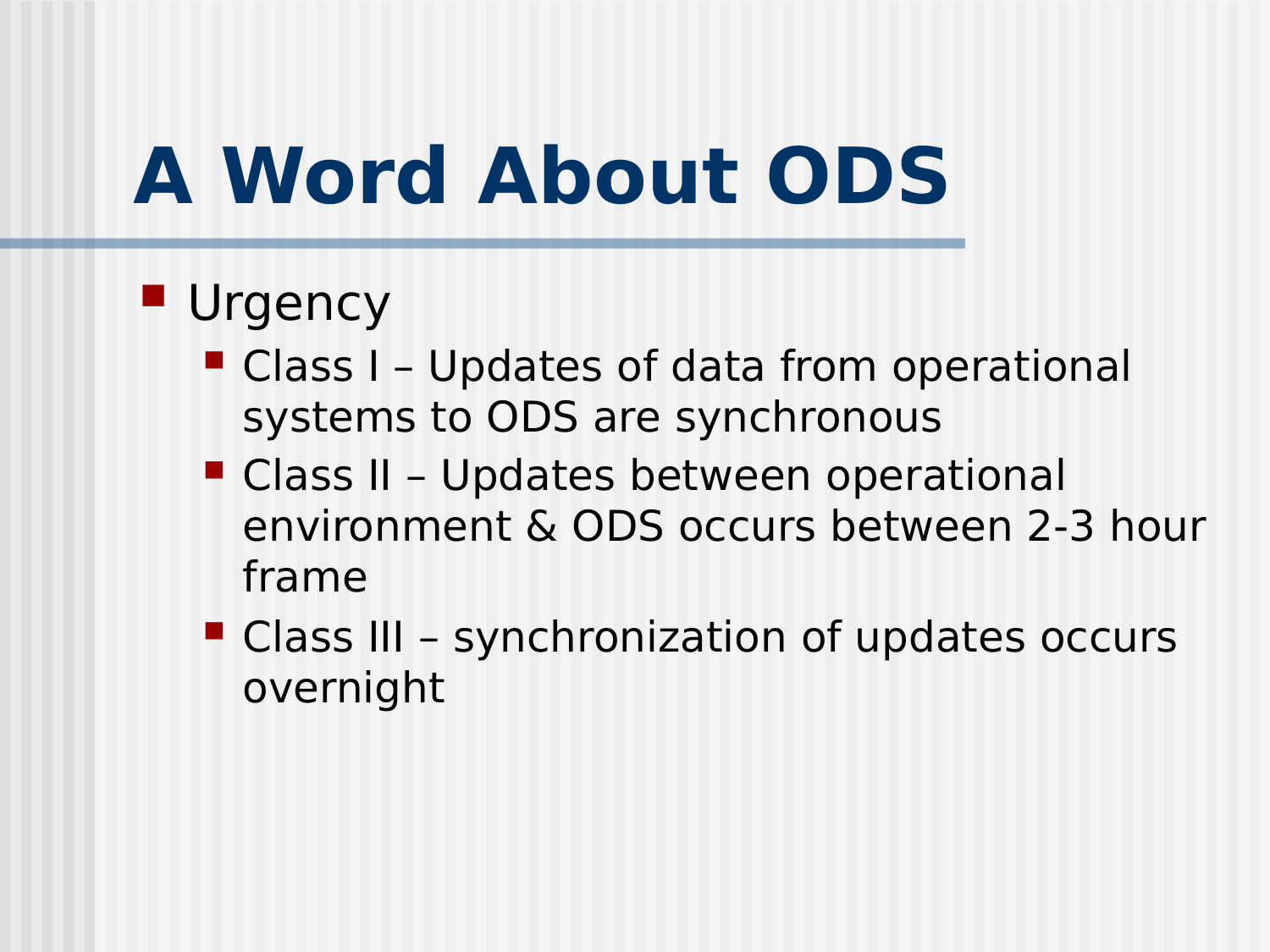

# A Word About ODS
Urgency
Class I – Updates of data from operational systems to ODS are synchronous
Class II – Updates between operational environment & ODS occurs between 2-3 hour frame
Class III – synchronization of updates occurs overnight